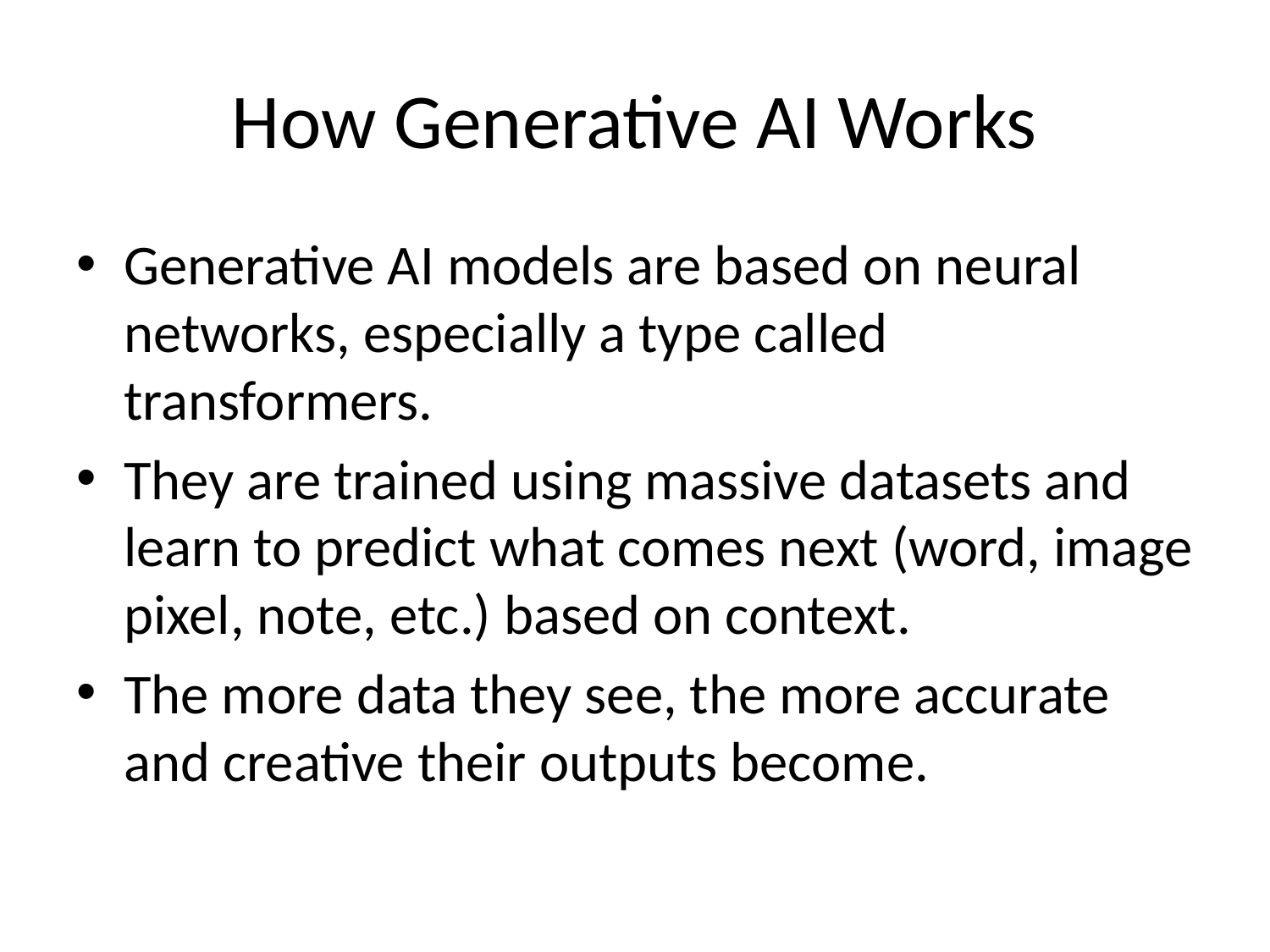

# How Generative AI Works
Generative AI models are based on neural networks, especially a type called transformers.
They are trained using massive datasets and learn to predict what comes next (word, image pixel, note, etc.) based on context.
The more data they see, the more accurate and creative their outputs become.